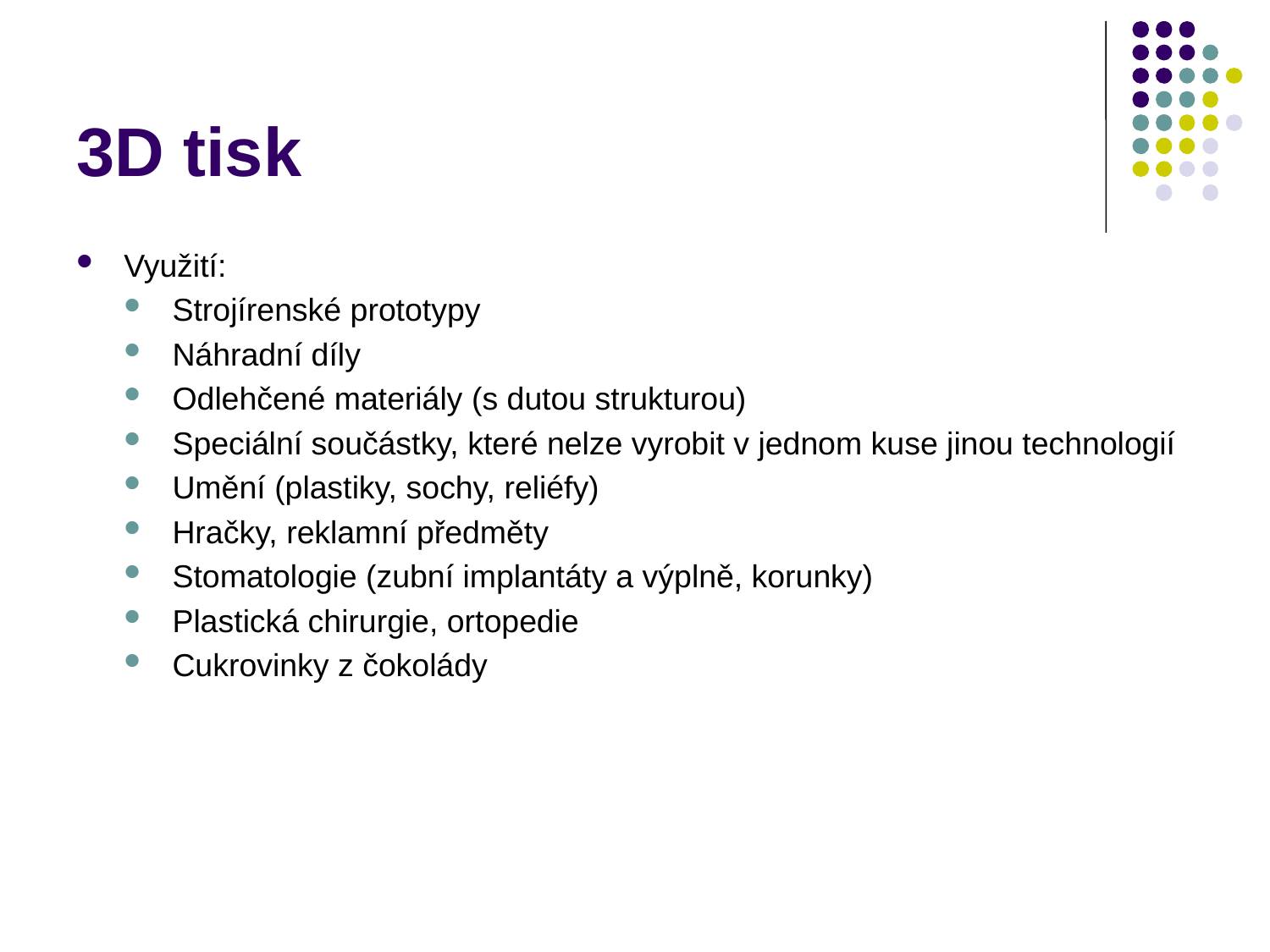

# 3D tisk
Využití:
Strojírenské prototypy
Náhradní díly
Odlehčené materiály (s dutou strukturou)
Speciální součástky, které nelze vyrobit v jednom kuse jinou technologií
Umění (plastiky, sochy, reliéfy)
Hračky, reklamní předměty
Stomatologie (zubní implantáty a výplně, korunky)
Plastická chirurgie, ortopedie
Cukrovinky z čokolády